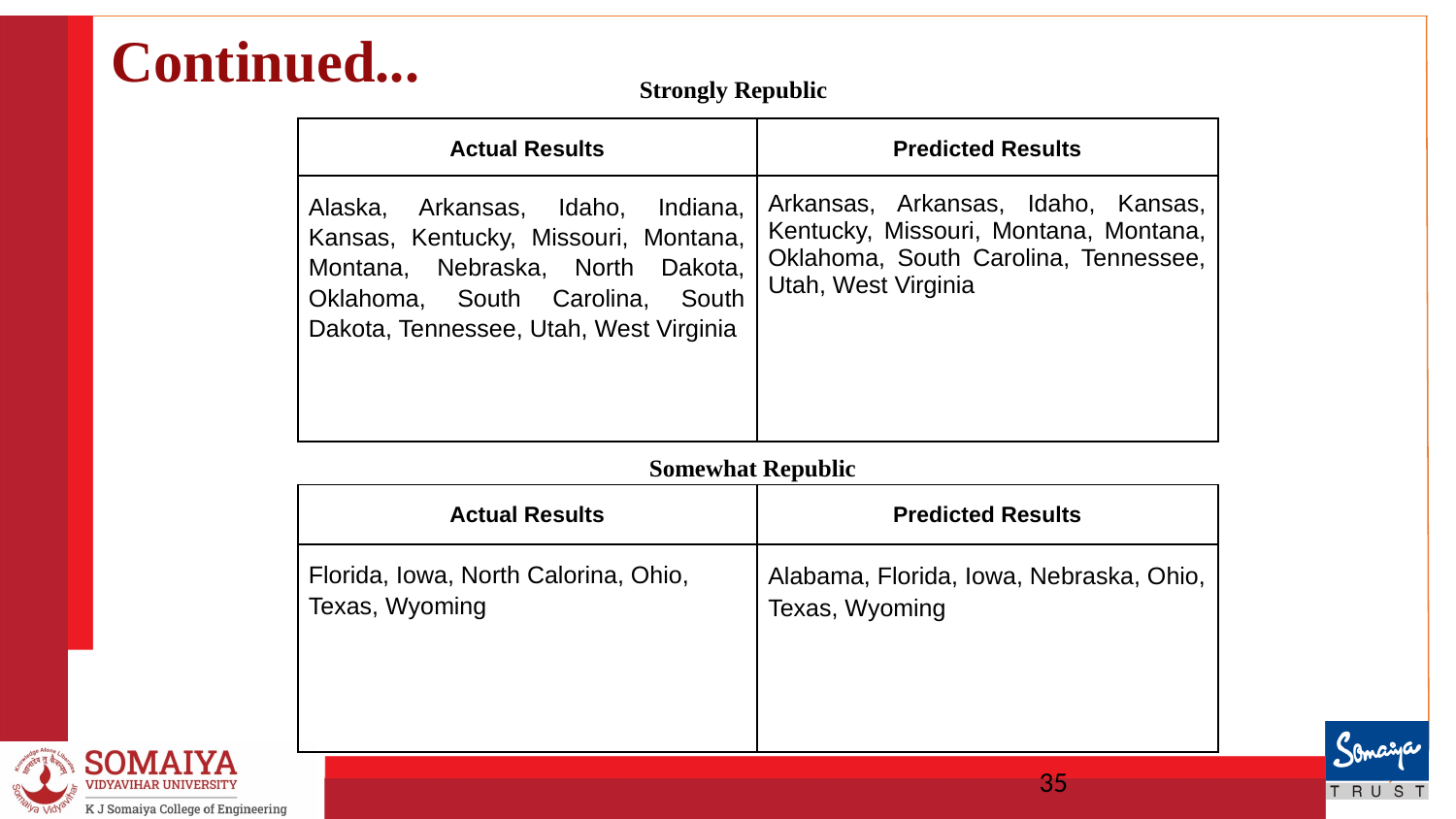

# Continued...
                                                                                                   Strongly Republic
| Actual Results | Predicted Results |
| --- | --- |
| Alaska, Arkansas, Idaho, Indiana, Kansas, Kentucky, Missouri, Montana, Montana, Nebraska, North Dakota, Oklahoma, South Carolina, South Dakota, Tennessee, Utah, West Virginia | Arkansas, Arkansas, Idaho, Kansas, Kentucky, Missouri, Montana, Montana, Oklahoma, South Carolina, Tennessee, Utah, West Virginia |

                        Somewhat Republic
| Actual Results | Predicted Results |
| --- | --- |
| Florida, Iowa, North Calorina, Ohio, Texas, Wyoming | Alabama, Florida, Iowa, Nebraska, Ohio, Texas, Wyoming |
35